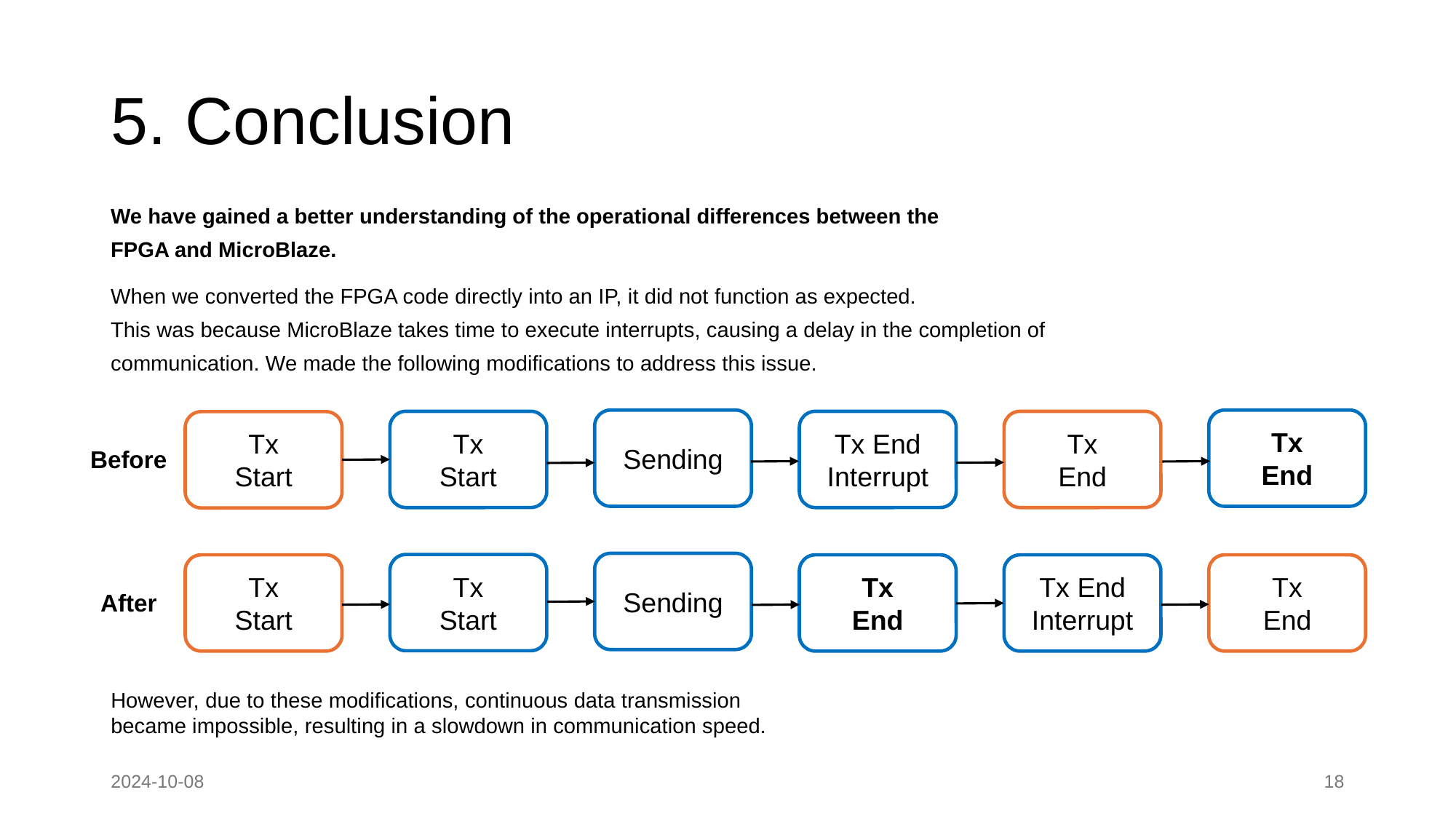

# 5. Conclusion
We have gained a better understanding of the operational differences between the FPGA and MicroBlaze.
When we converted the FPGA code directly into an IP, it did not function as expected.
This was because MicroBlaze takes time to execute interrupts, causing a delay in the completion of communication. We made the following modifications to address this issue.
Sending
Tx
End
Tx
Start
Tx End
Interrupt
Tx
End
Tx
Start
Before
Sending
Tx
Start
Tx
Start
Tx
End
Tx End
Interrupt
Tx
End
After
However, due to these modifications, continuous data transmission became impossible, resulting in a slowdown in communication speed.
2024-10-08
18